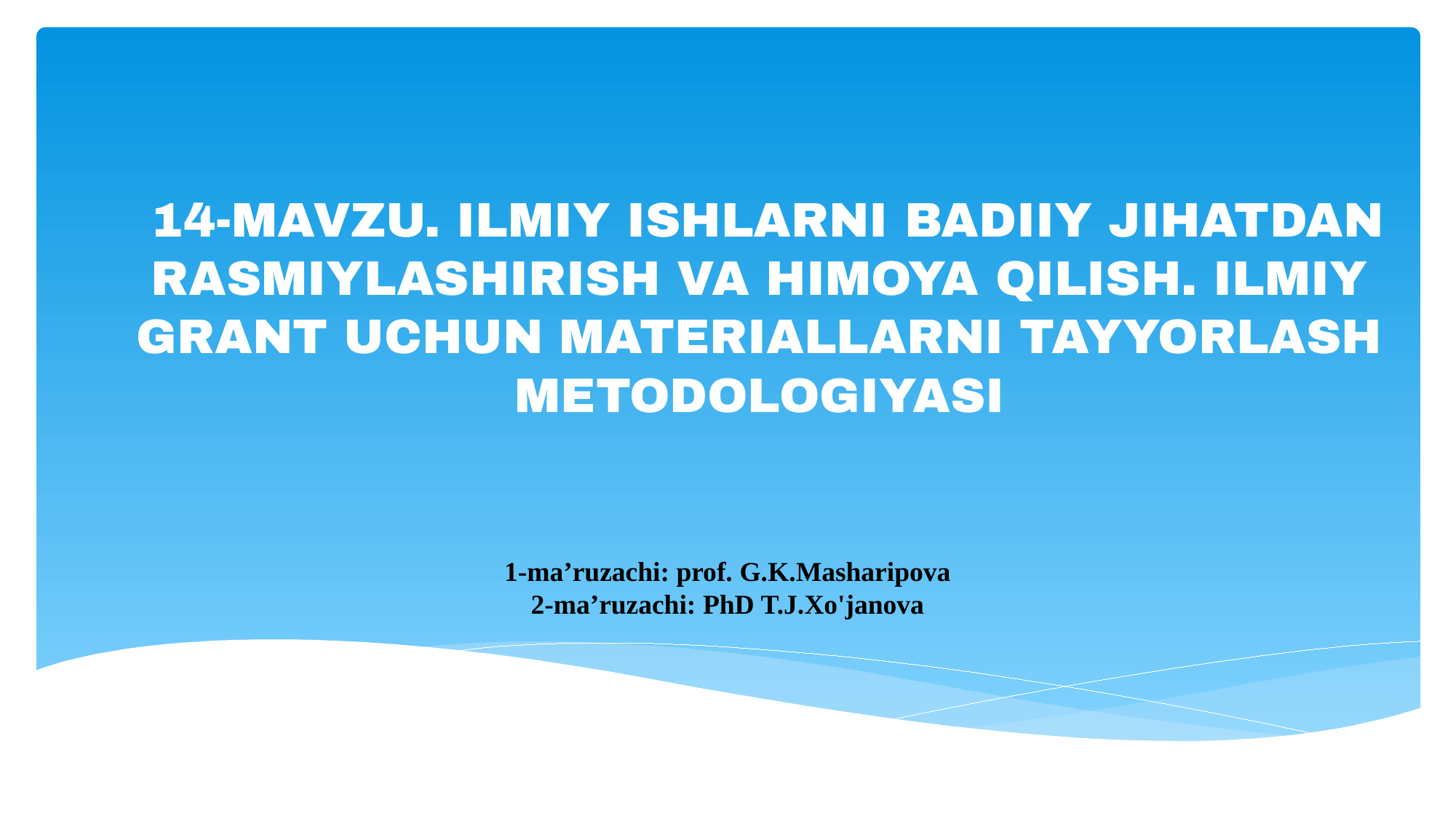

# 14-MAVZU. ILMIY ISHLARNI BADIIY JIHATDAN RASMIYLASHIRISH VA HIMOYA QILISH. ILMIY GRANT UCHUN MATERIALLARNI TAYYORLASH METODOLOGIYASI
1-ma’ruzachi: prof. G.K.Masharipova
2-ma’ruzachi: PhD T.J.Xo'janova